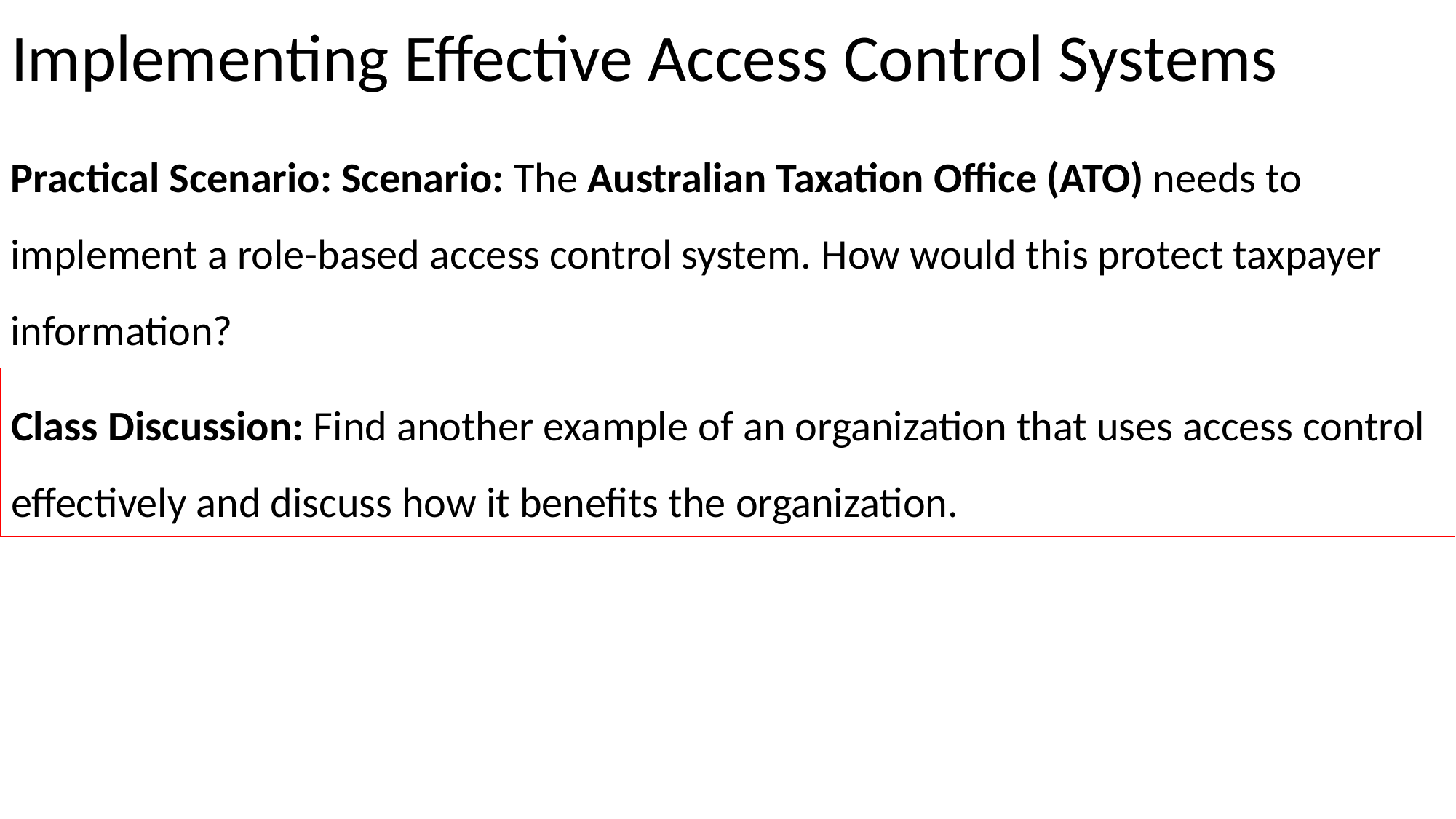

# Implementing Effective Access Control Systems
Practical Scenario: Scenario: The Australian Taxation Office (ATO) needs to implement a role-based access control system. How would this protect taxpayer information?
Class Discussion: Find another example of an organization that uses access control effectively and discuss how it benefits the organization.